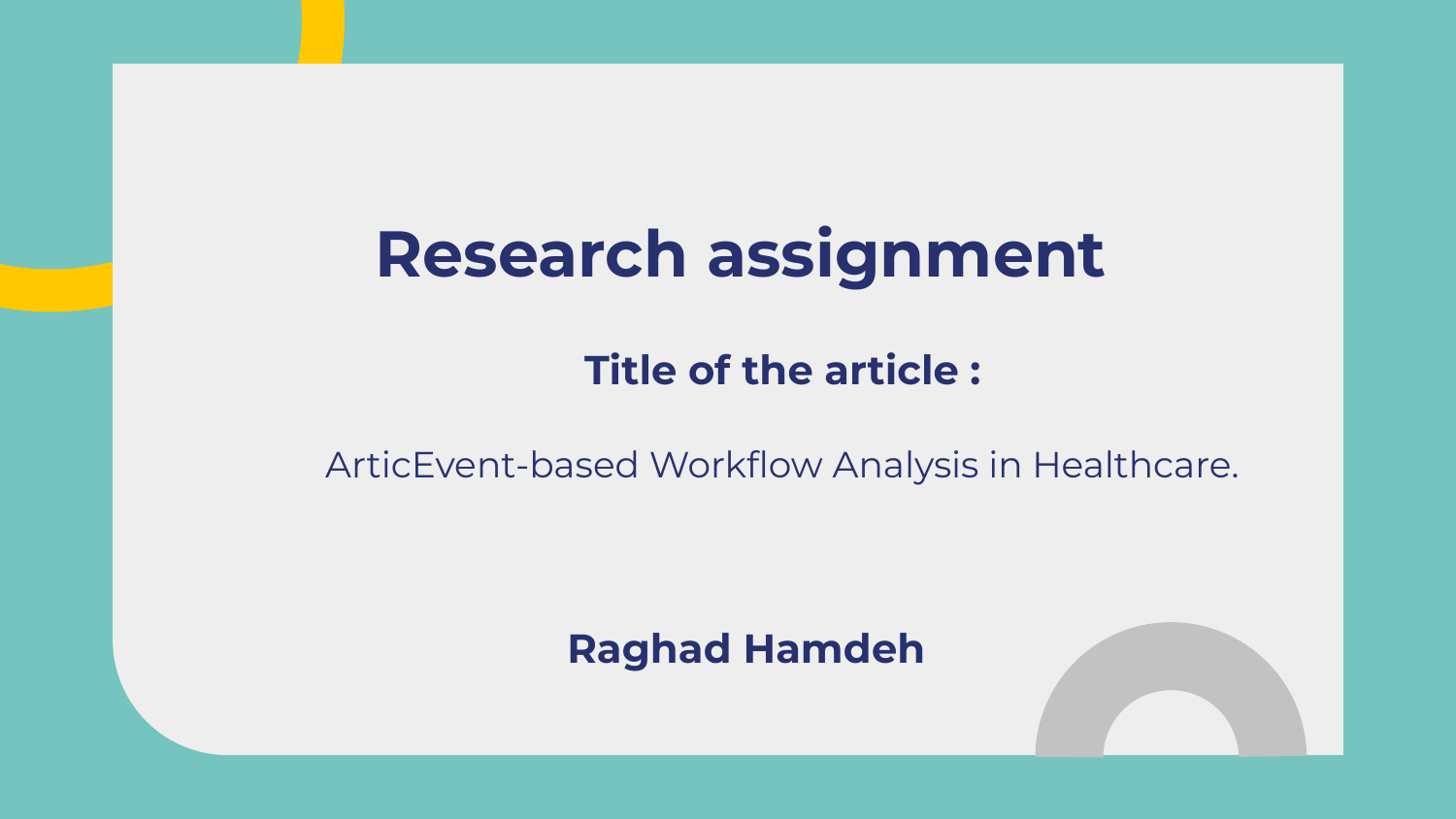

# Research assignment
Title of the article :

ArticEvent-based Workflow Analysis in Healthcare.

Raghad Hamdeh